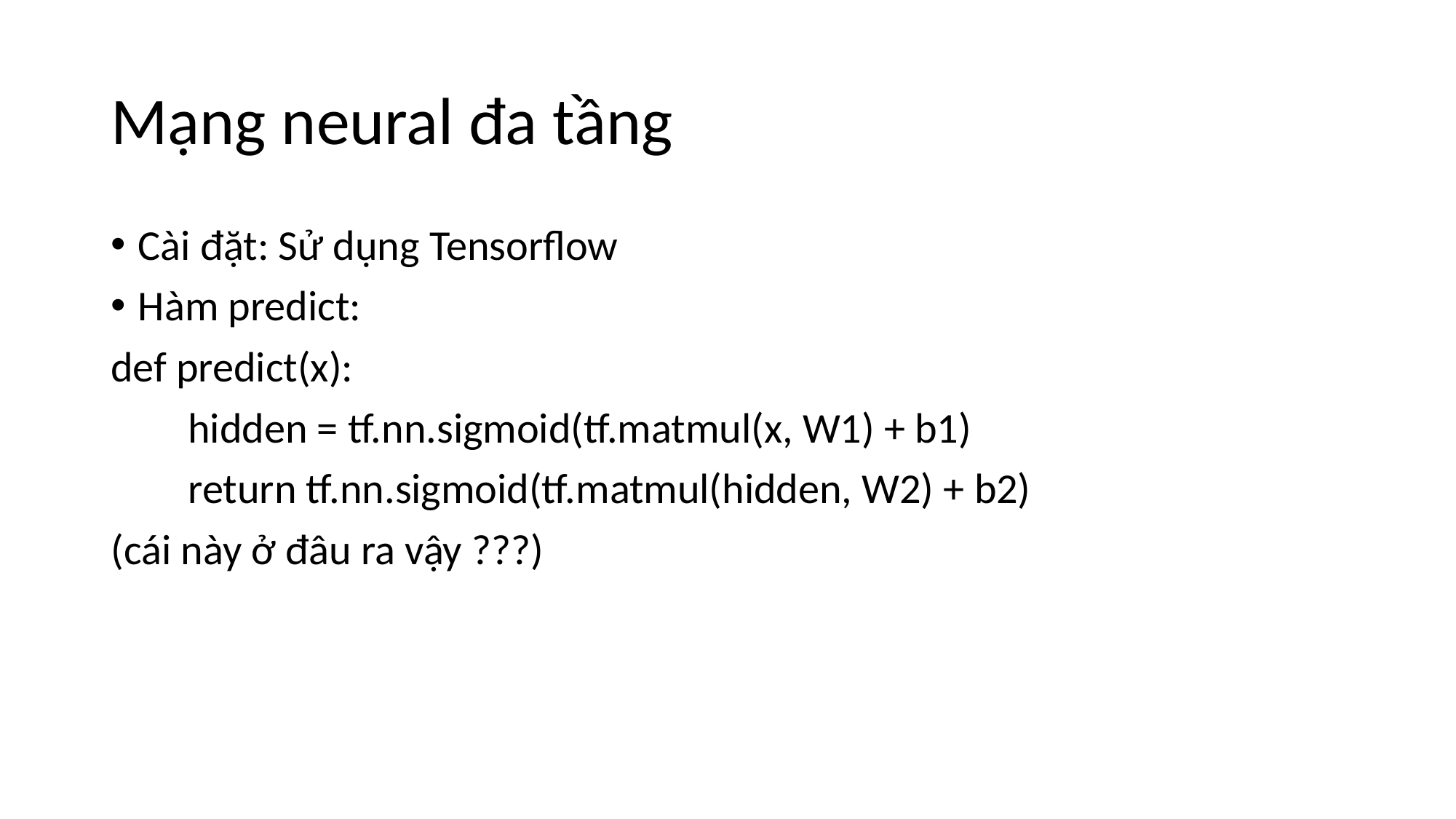

# Mạng neural đa tầng
Cài đặt: Sử dụng Tensorflow
Hàm predict:
def predict(x):
        hidden = tf.nn.sigmoid(tf.matmul(x, W1) + b1)
        return tf.nn.sigmoid(tf.matmul(hidden, W2) + b2)
(cái này ở đâu ra vậy ???)